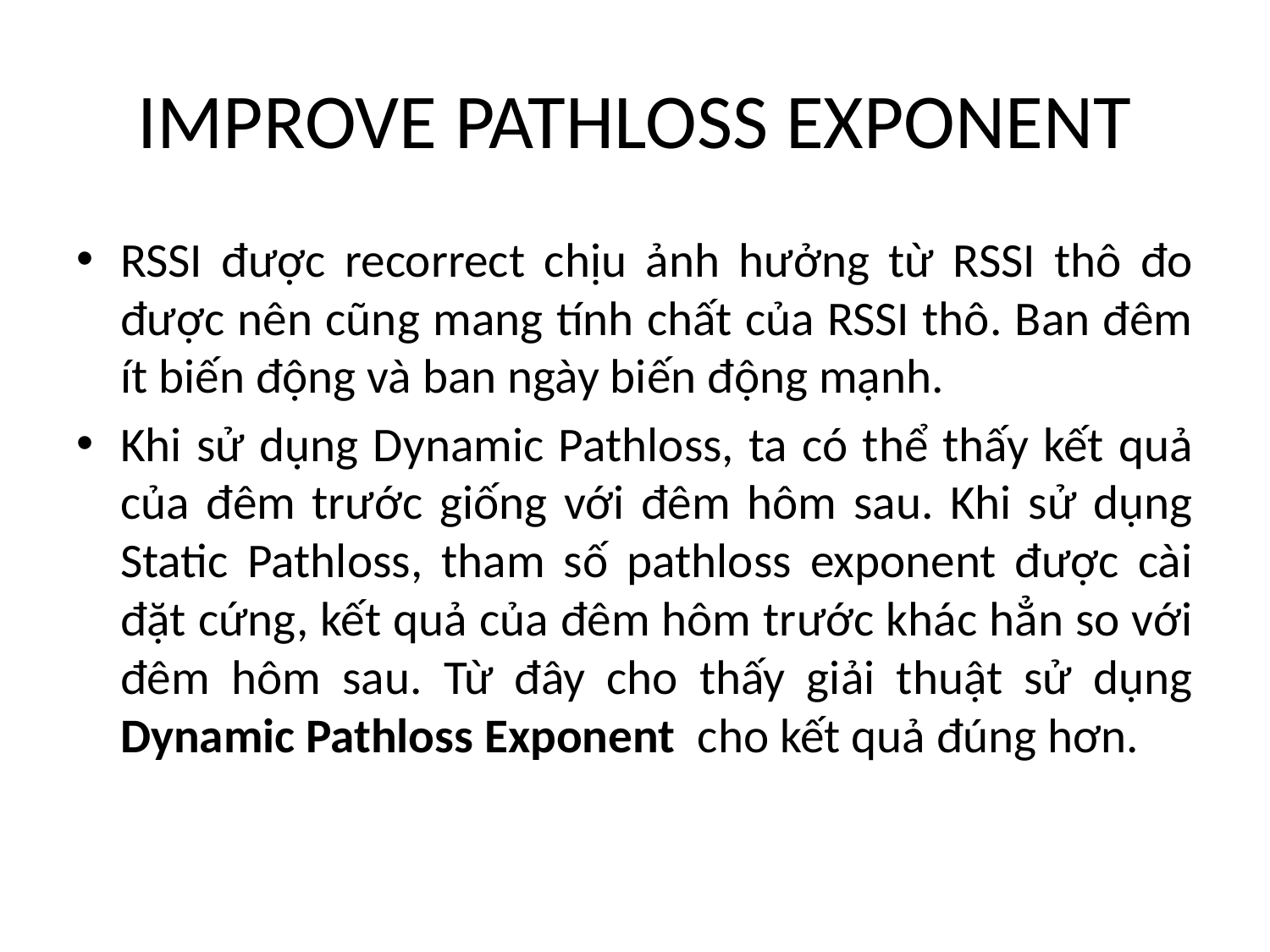

# IMPROVE PATHLOSS EXPONENT
RSSI được recorrect chịu ảnh hưởng từ RSSI thô đo được nên cũng mang tính chất của RSSI thô. Ban đêm ít biến động và ban ngày biến động mạnh.
Khi sử dụng Dynamic Pathloss, ta có thể thấy kết quả của đêm trước giống với đêm hôm sau. Khi sử dụng Static Pathloss, tham số pathloss exponent được cài đặt cứng, kết quả của đêm hôm trước khác hẳn so với đêm hôm sau. Từ đây cho thấy giải thuật sử dụng Dynamic Pathloss Exponent  cho kết quả đúng hơn.